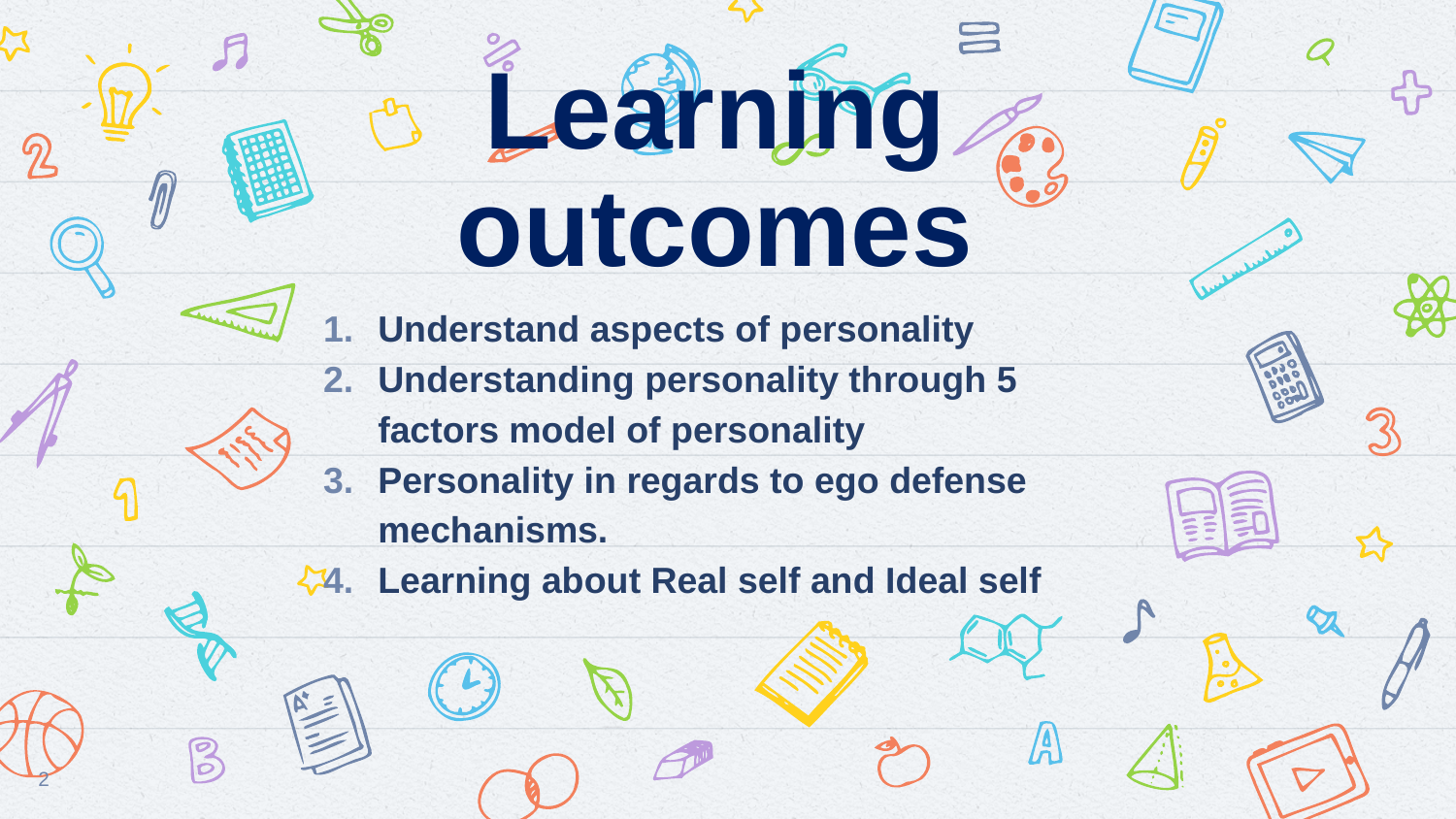

# Learning outcomes
Understand aspects of personality
Understanding personality through 5 factors model of personality
Personality in regards to ego defense mechanisms.
Learning about Real self and Ideal self
2